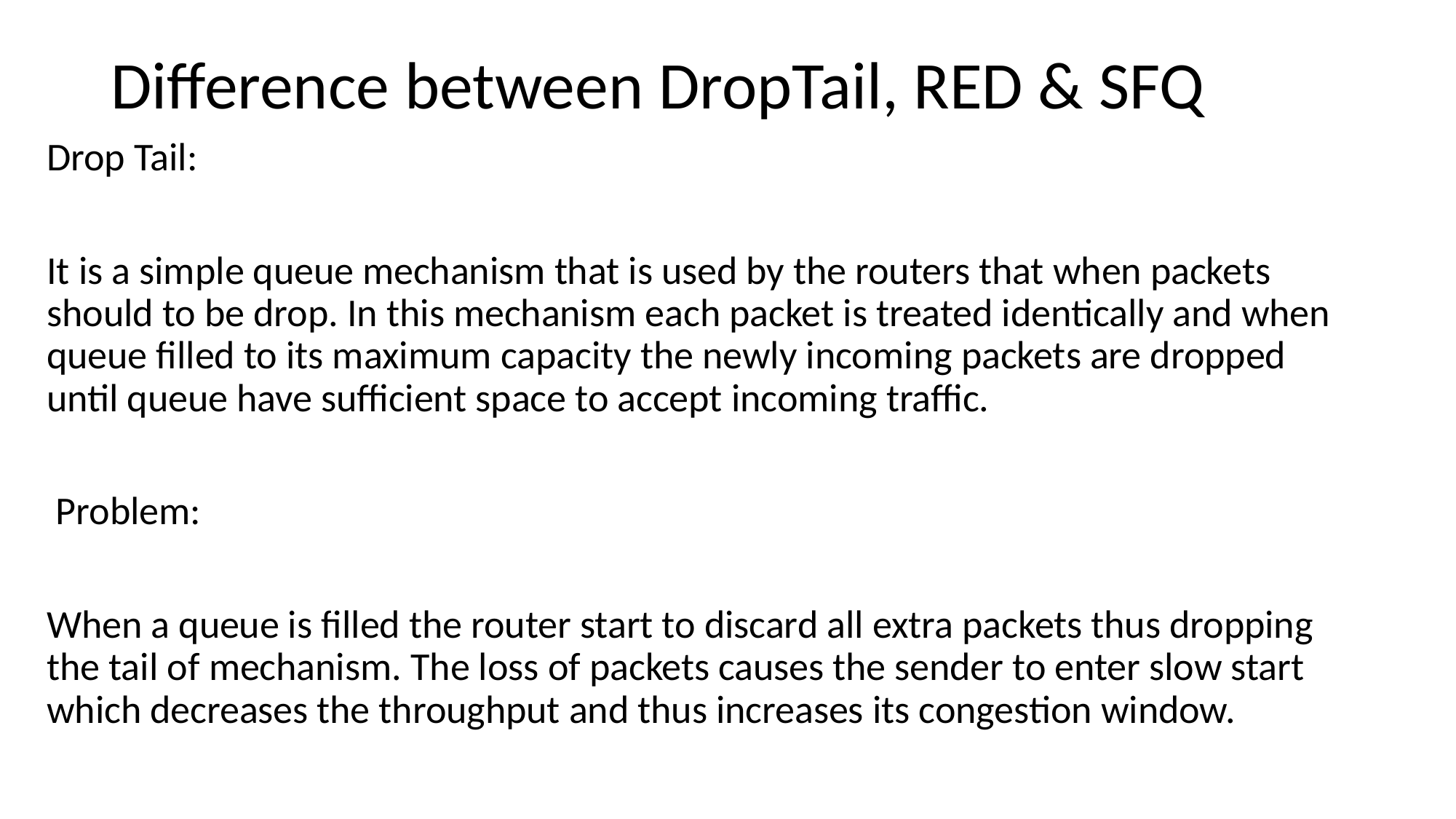

# Difference between DropTail, RED & SFQ
Drop Tail:

It is a simple queue mechanism that is used by the routers that when packets should to be drop. In this mechanism each packet is treated identically and when queue filled to its maximum capacity the newly incoming packets are dropped until queue have sufficient space to accept incoming traffic.

 Problem:

When a queue is filled the router start to discard all extra packets thus dropping the tail of mechanism. The loss of packets causes the sender to enter slow start which decreases the throughput and thus increases its congestion window.